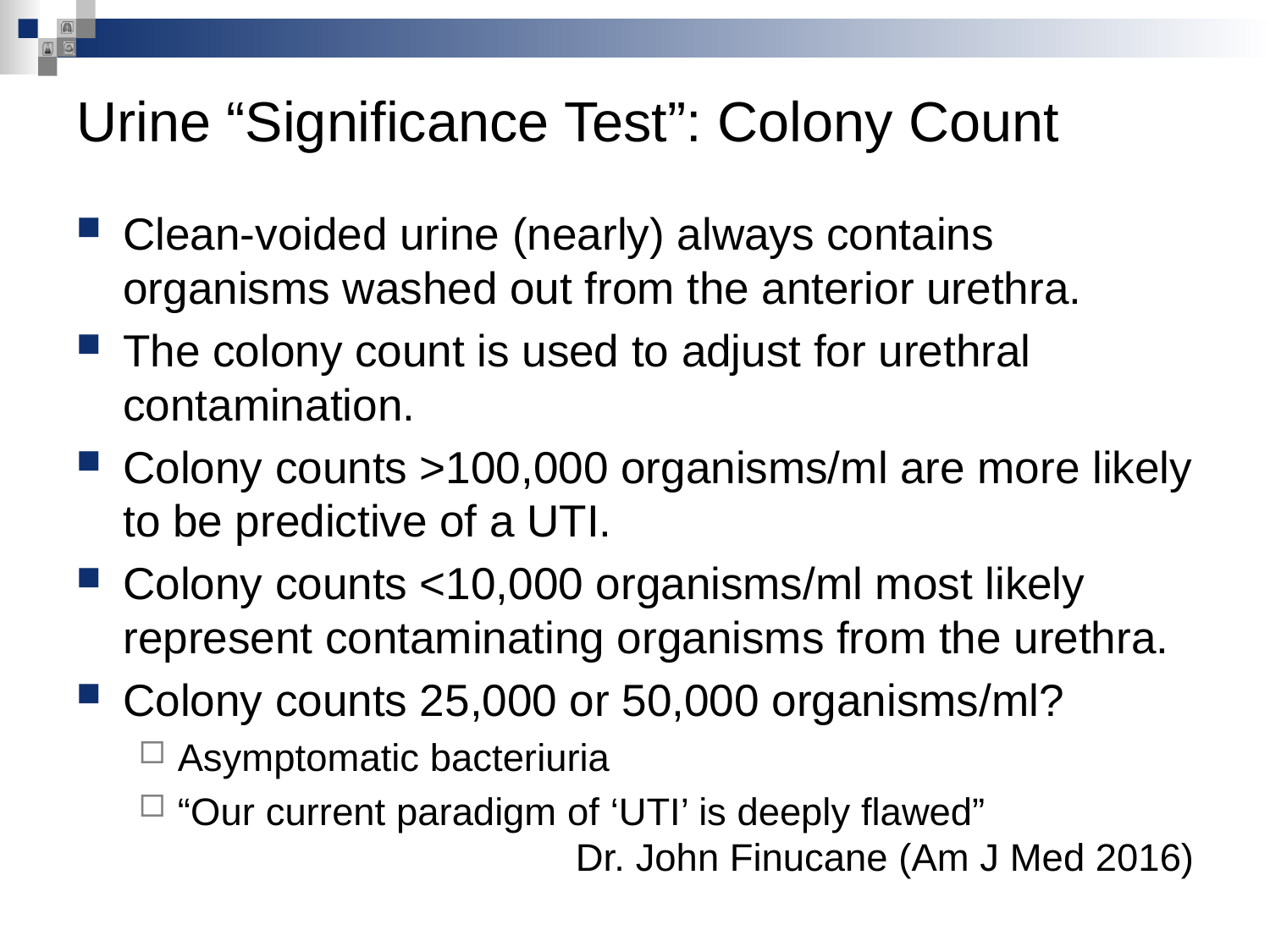

# Urine “Significance Test”: Colony Count
Clean-voided urine (nearly) always contains organisms washed out from the anterior urethra.
The colony count is used to adjust for urethral contamination.
Colony counts >100,000 organisms/ml are more likely to be predictive of a UTI.
Colony counts <10,000 organisms/ml most likely represent contaminating organisms from the urethra.
Colony counts 25,000 or 50,000 organisms/ml?
Asymptomatic bacteriuria
“Our current paradigm of ‘UTI’ is deeply flawed”
                                     Dr. John Finucane (Am J Med 2016)